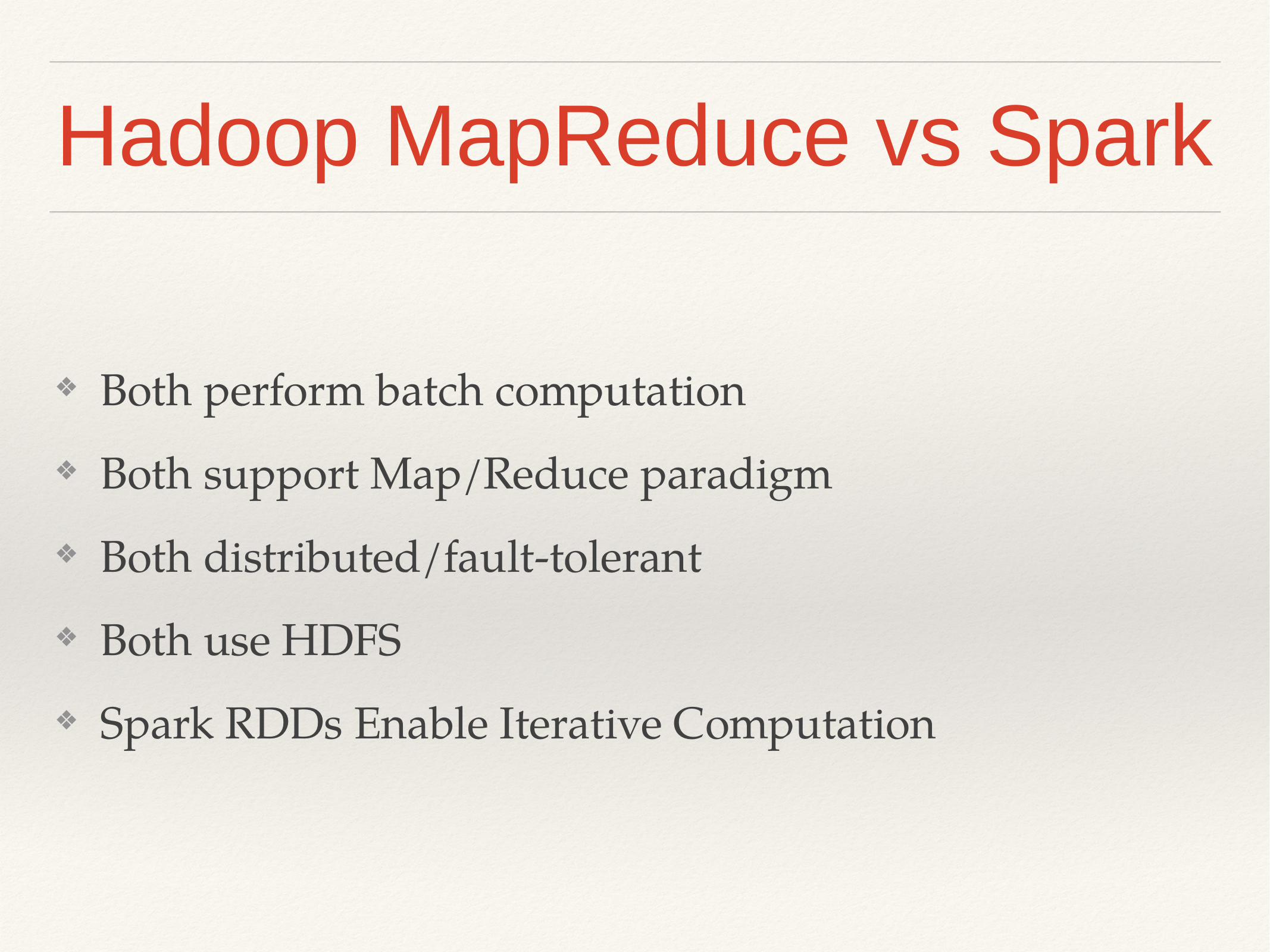

# Hadoop MapReduce vs Spark
Both perform batch computation
Both support Map/Reduce paradigm
Both distributed/fault-tolerant
Both use HDFS
Spark RDDs Enable Iterative Computation